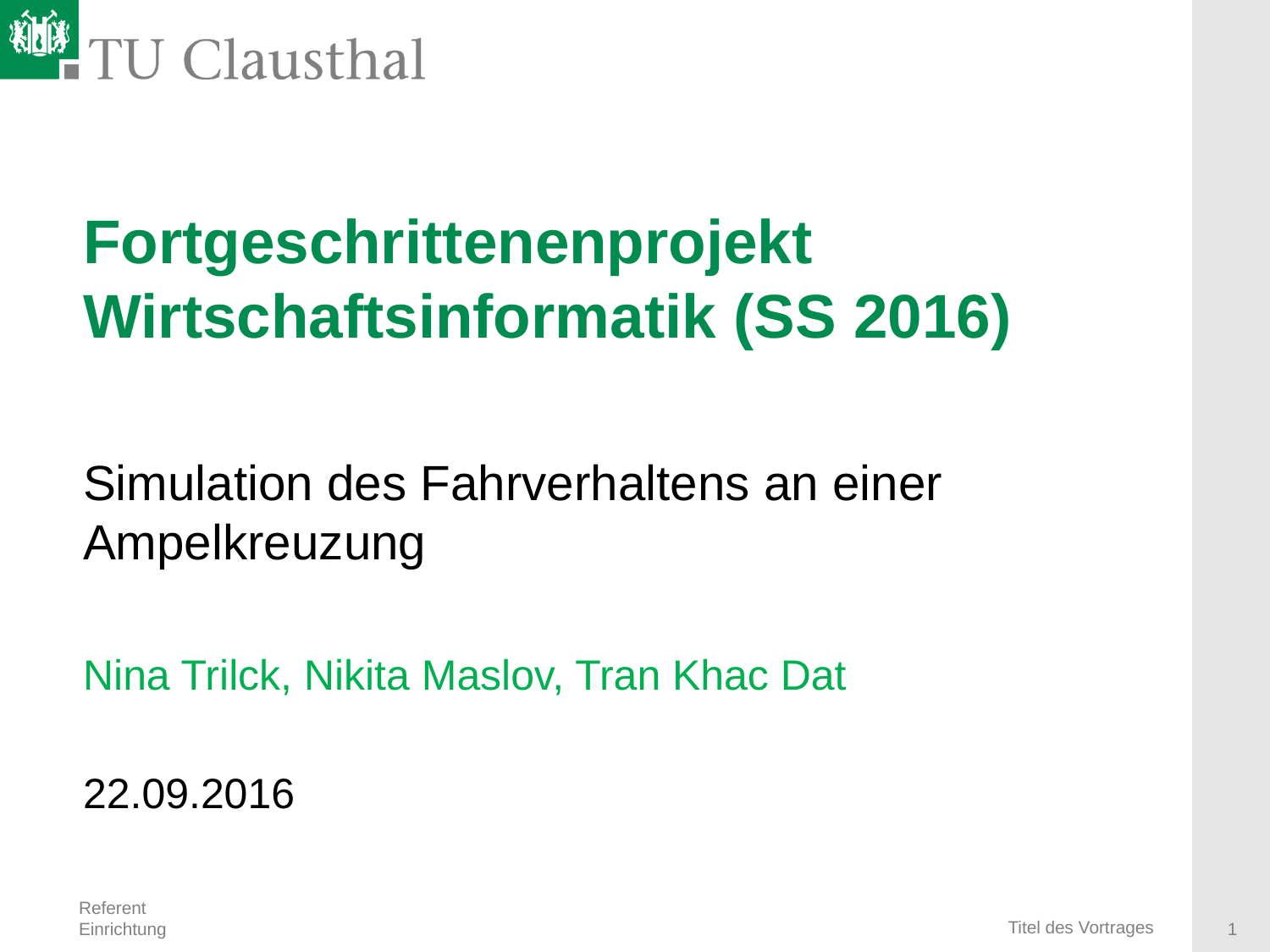

# Fortgeschrittenenprojekt Wirtschaftsinformatik (SS 2016)

Simulation des Fahrverhaltens an einer Ampelkreuzung

Nina Trilck, Nikita Maslov, Tran Khac Dat

22.09.2016